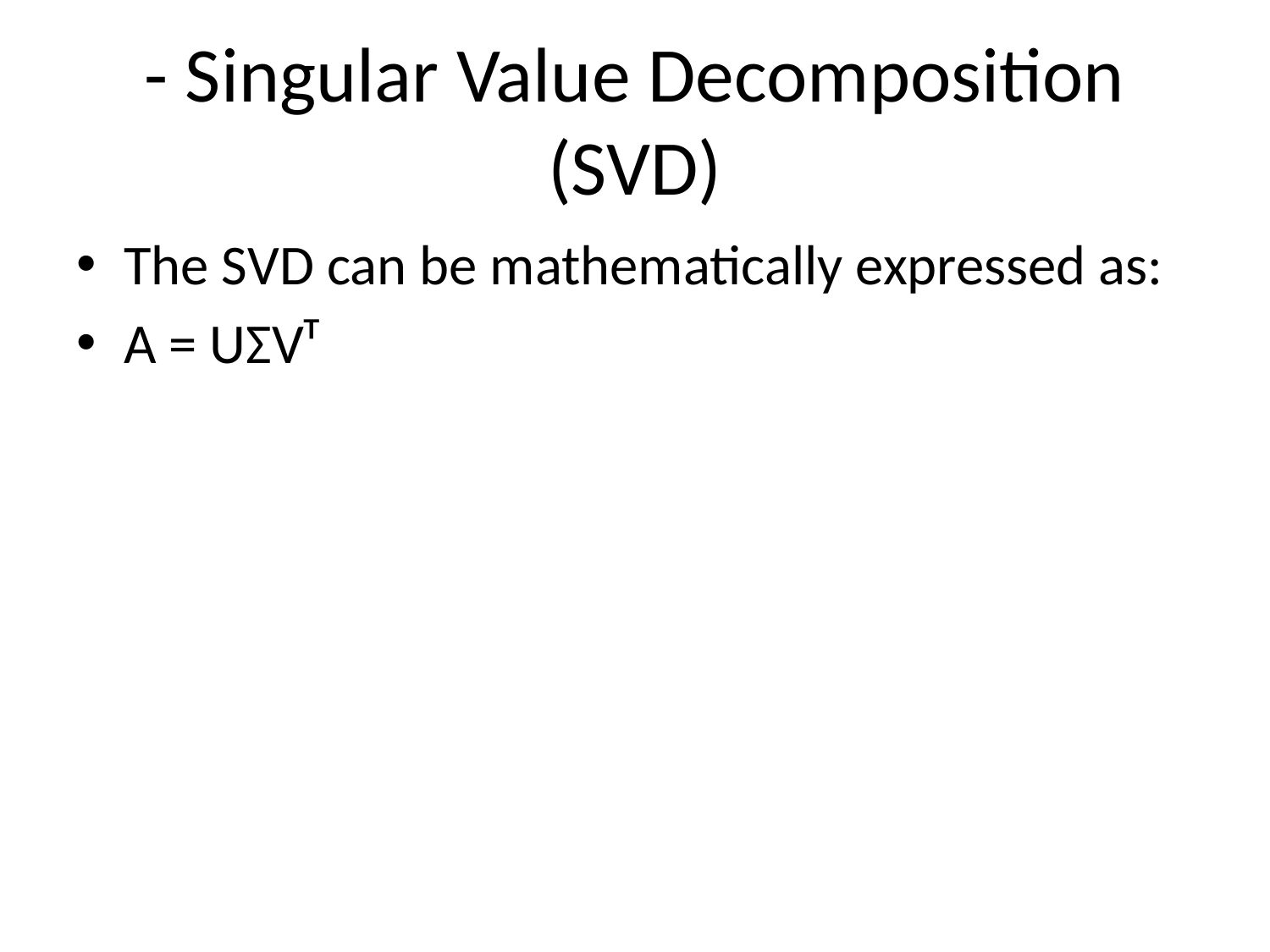

# - Singular Value Decomposition (SVD)
The SVD can be mathematically expressed as:
A = UΣVᵀ